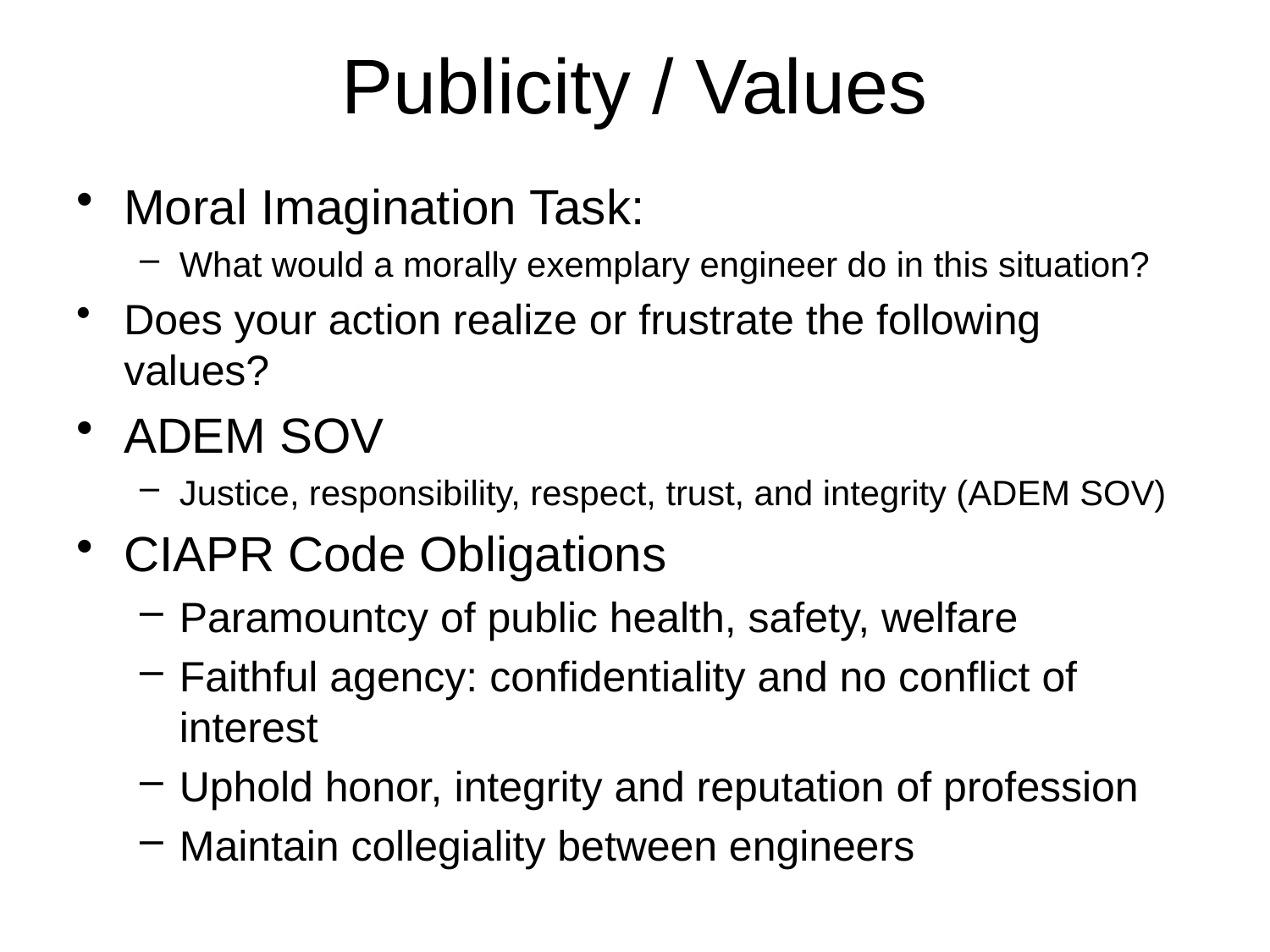

# Publicity / Values
Moral Imagination Task:
What would a morally exemplary engineer do in this situation?
Does your action realize or frustrate the following values?
ADEM SOV
Justice, responsibility, respect, trust, and integrity (ADEM SOV)
CIAPR Code Obligations
Paramountcy of public health, safety, welfare
Faithful agency: confidentiality and no conflict of interest
Uphold honor, integrity and reputation of profession
Maintain collegiality between engineers